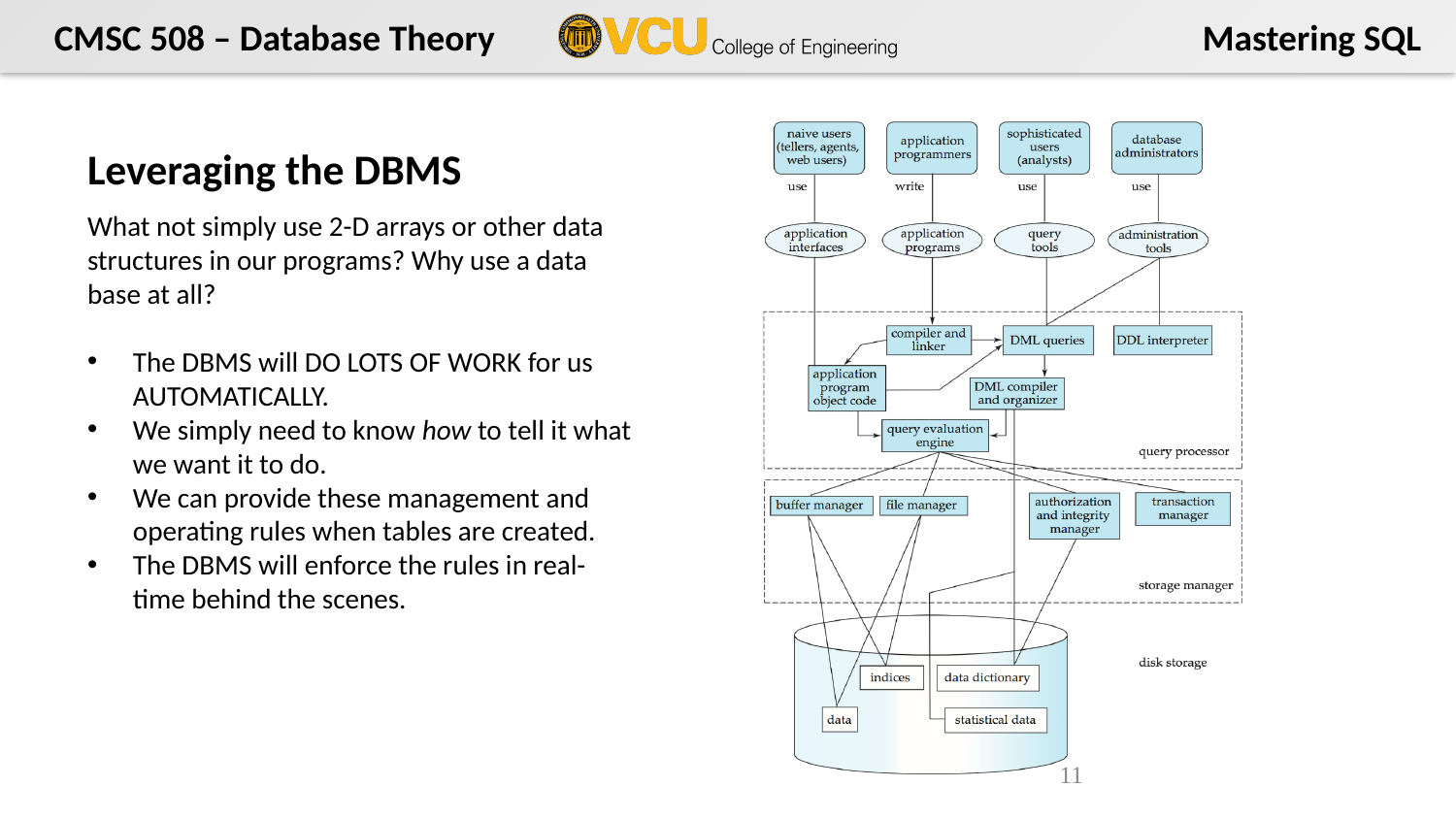

# Leveraging the DBMS

What not simply use 2-D arrays or other data structures in our programs? Why use a data base at all?
The DBMS will DO LOTS OF WORK for us AUTOMATICALLY.
We simply need to know how to tell it what we want it to do.
We can provide these management and operating rules when tables are created.
The DBMS will enforce the rules in real-time behind the scenes.

11